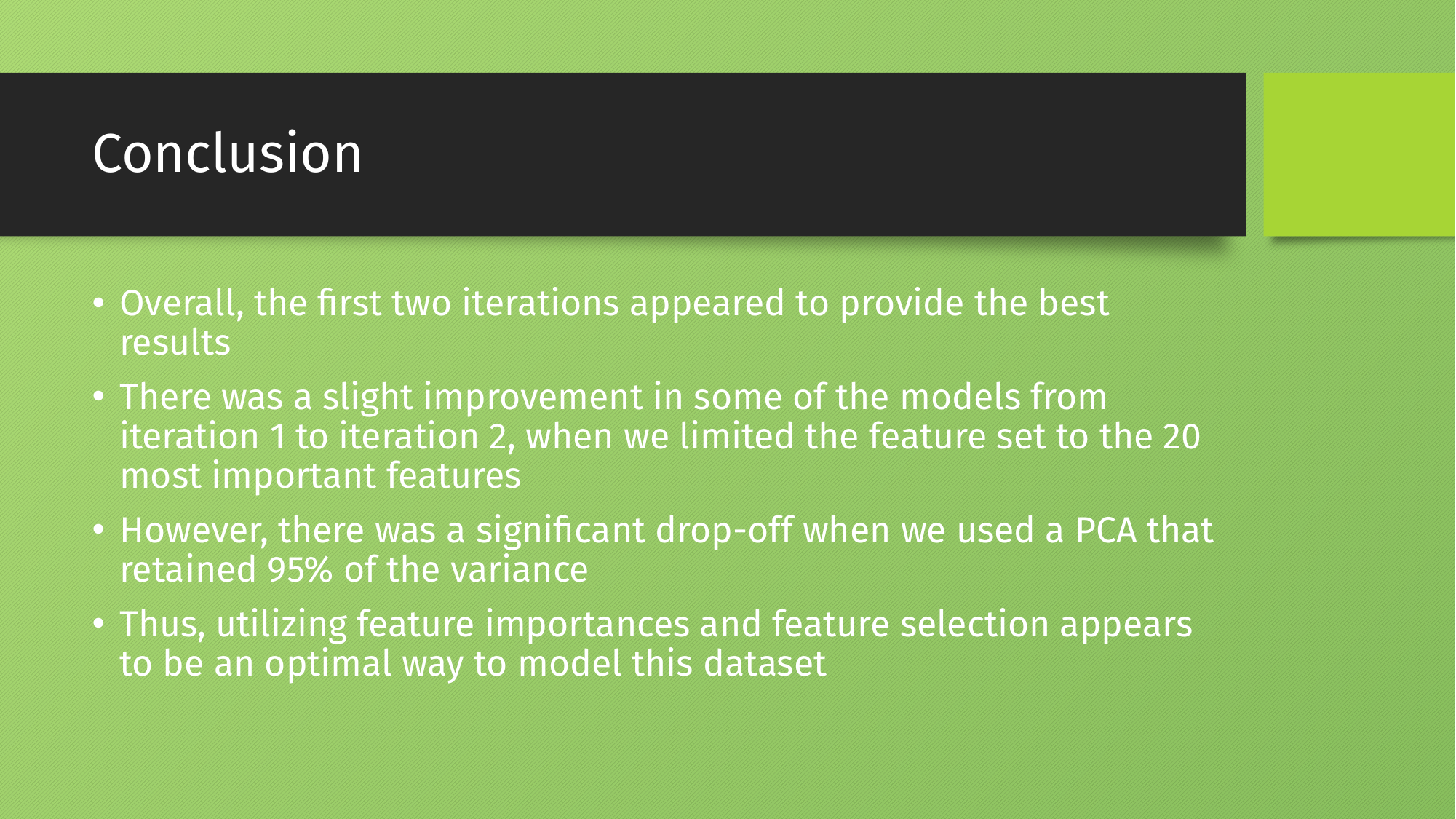

# Conclusion
Overall, the first two iterations appeared to provide the best results
There was a slight improvement in some of the models from iteration 1 to iteration 2, when we limited the feature set to the 20 most important features
However, there was a significant drop-off when we used a PCA that retained 95% of the variance
Thus, utilizing feature importances and feature selection appears to be an optimal way to model this dataset